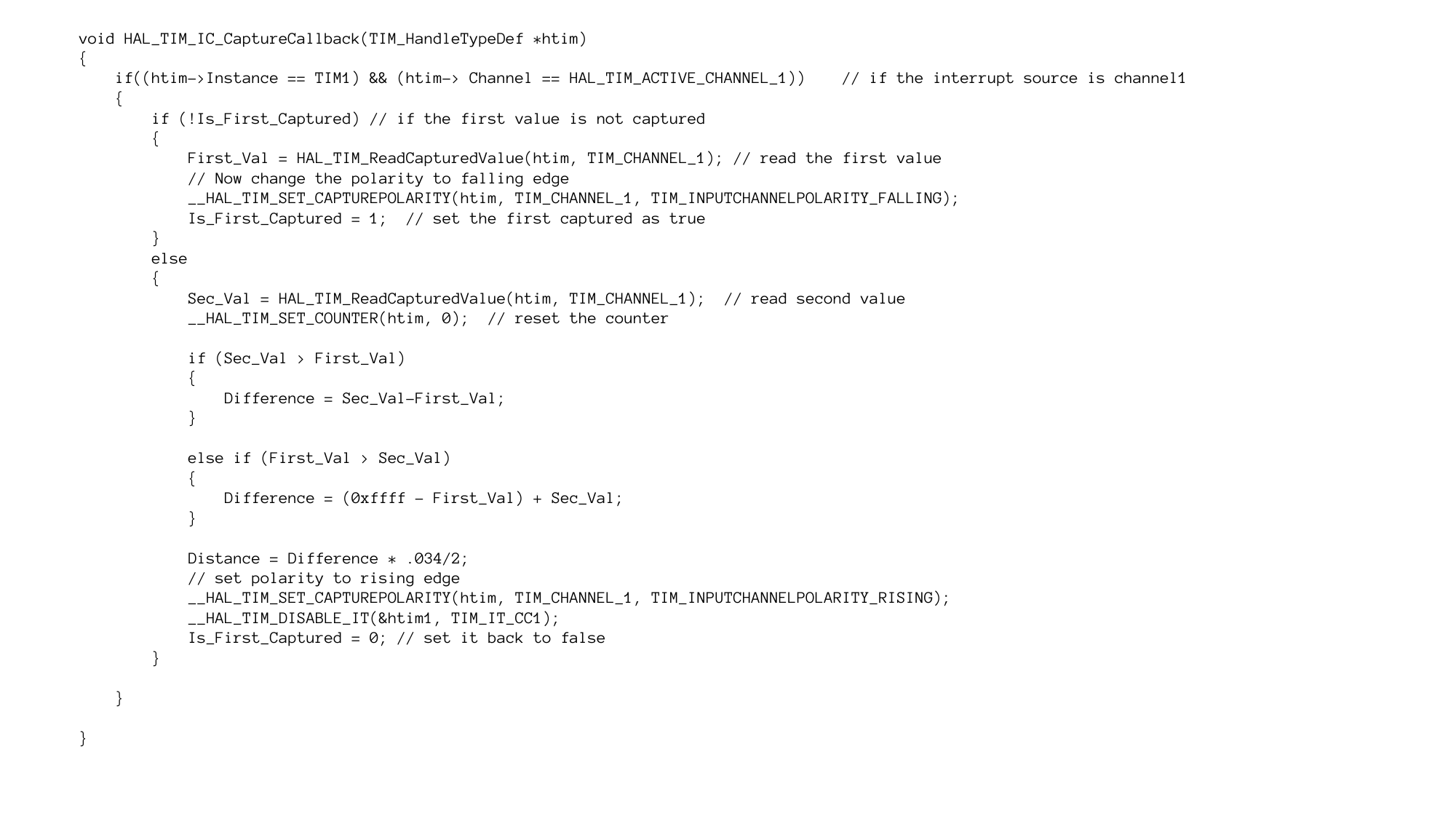

void HAL_TIM_IC_CaptureCallback(TIM_HandleTypeDef *htim)
{
    if((htim->Instance == TIM1) && (htim-> Channel == HAL_TIM_ACTIVE_CHANNEL_1))    // if the interrupt source is channel1
    {
        if (!Is_First_Captured) // if the first value is not captured
        {
            First_Val = HAL_TIM_ReadCapturedValue(htim, TIM_CHANNEL_1); // read the first value
            // Now change the polarity to falling edge
            __HAL_TIM_SET_CAPTUREPOLARITY(htim, TIM_CHANNEL_1, TIM_INPUTCHANNELPOLARITY_FALLING);
            Is_First_Captured = 1;  // set the first captured as true
        }
        else
        {
            Sec_Val = HAL_TIM_ReadCapturedValue(htim, TIM_CHANNEL_1);  // read second value
            __HAL_TIM_SET_COUNTER(htim, 0);  // reset the counter
            if (Sec_Val > First_Val)
            {
                Difference = Sec_Val-First_Val;
            }
            else if (First_Val > Sec_Val)
            {
                Difference = (0xffff - First_Val) + Sec_Val;
            }
            Distance = Difference * .034/2;
            // set polarity to rising edge
            __HAL_TIM_SET_CAPTUREPOLARITY(htim, TIM_CHANNEL_1, TIM_INPUTCHANNELPOLARITY_RISING);
            __HAL_TIM_DISABLE_IT(&htim1, TIM_IT_CC1);
            Is_First_Captured = 0; // set it back to false
        }
    }
}